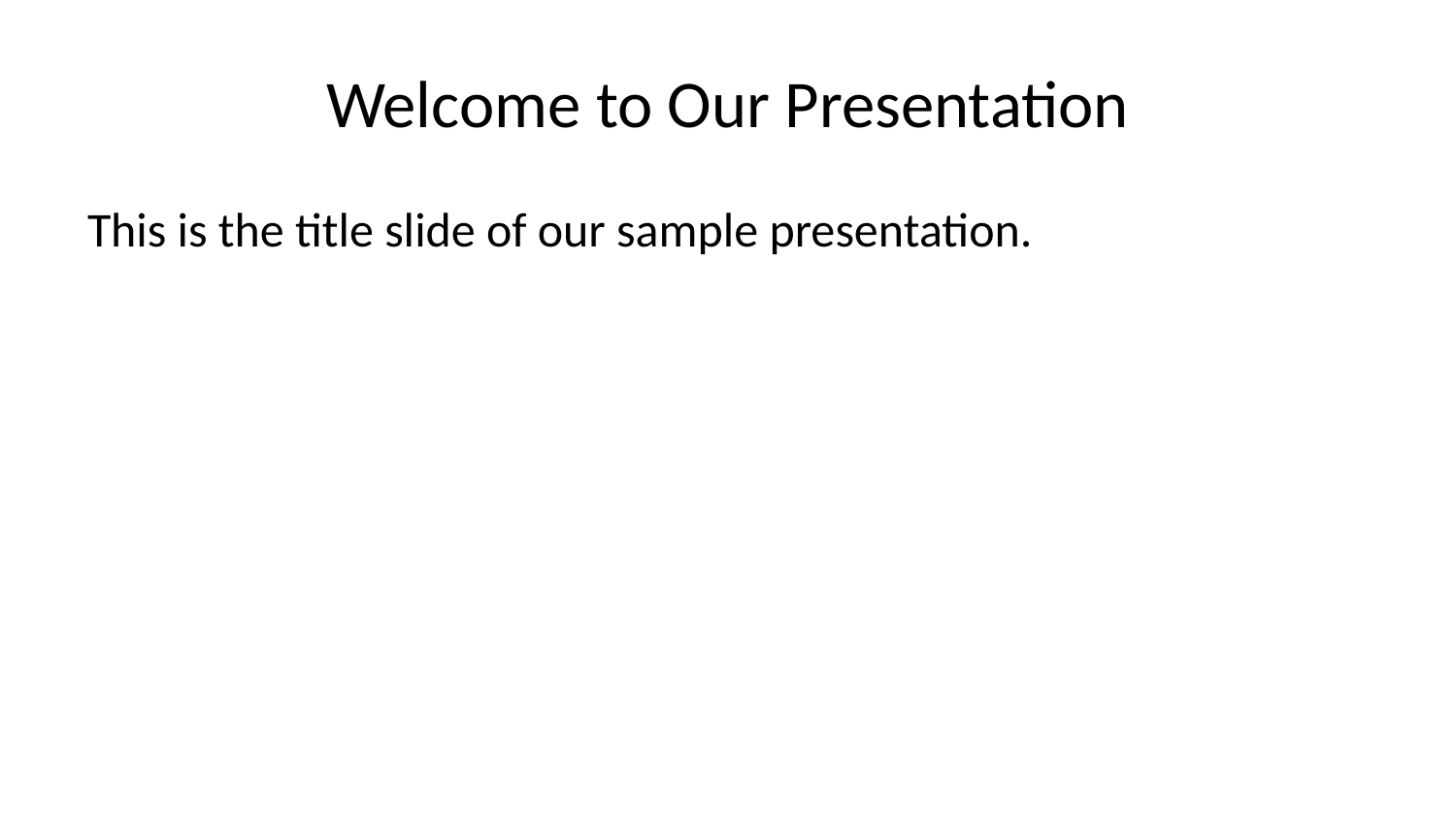

# Welcome to Our Presentation
This is the title slide of our sample presentation.